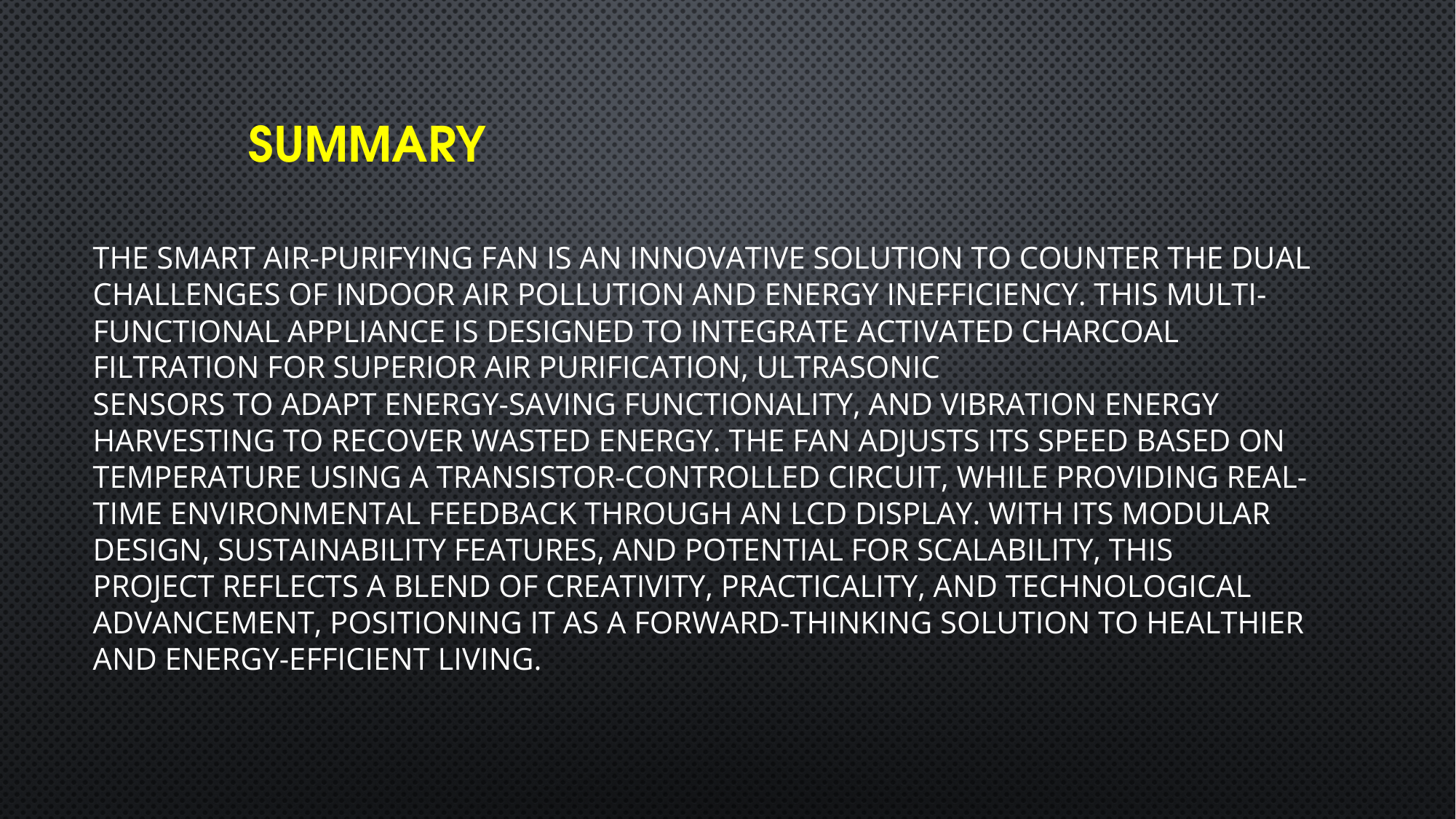

# SUMMARY
The Smart Air-Purifying Fan is an innovative solution to counter the dual challenges of indoor air pollution and energy inefficiency. This multi-functional appliance is designed to integrate activated charcoal filtration for superior air purification, ultrasonic sensors to adapt energy-saving functionality, and vibration energy harvesting to recover wasted energy. The fan adjusts its speed based on temperature using a transistor-controlled circuit, while providing real-time environmental feedback through an LCD display. With its modular design, sustainability features, and potential for scalability, this project reflects a blend of creativity, practicality, and technological advancement, positioning it as a forward-thinking solution to healthier and energy-efficient living.